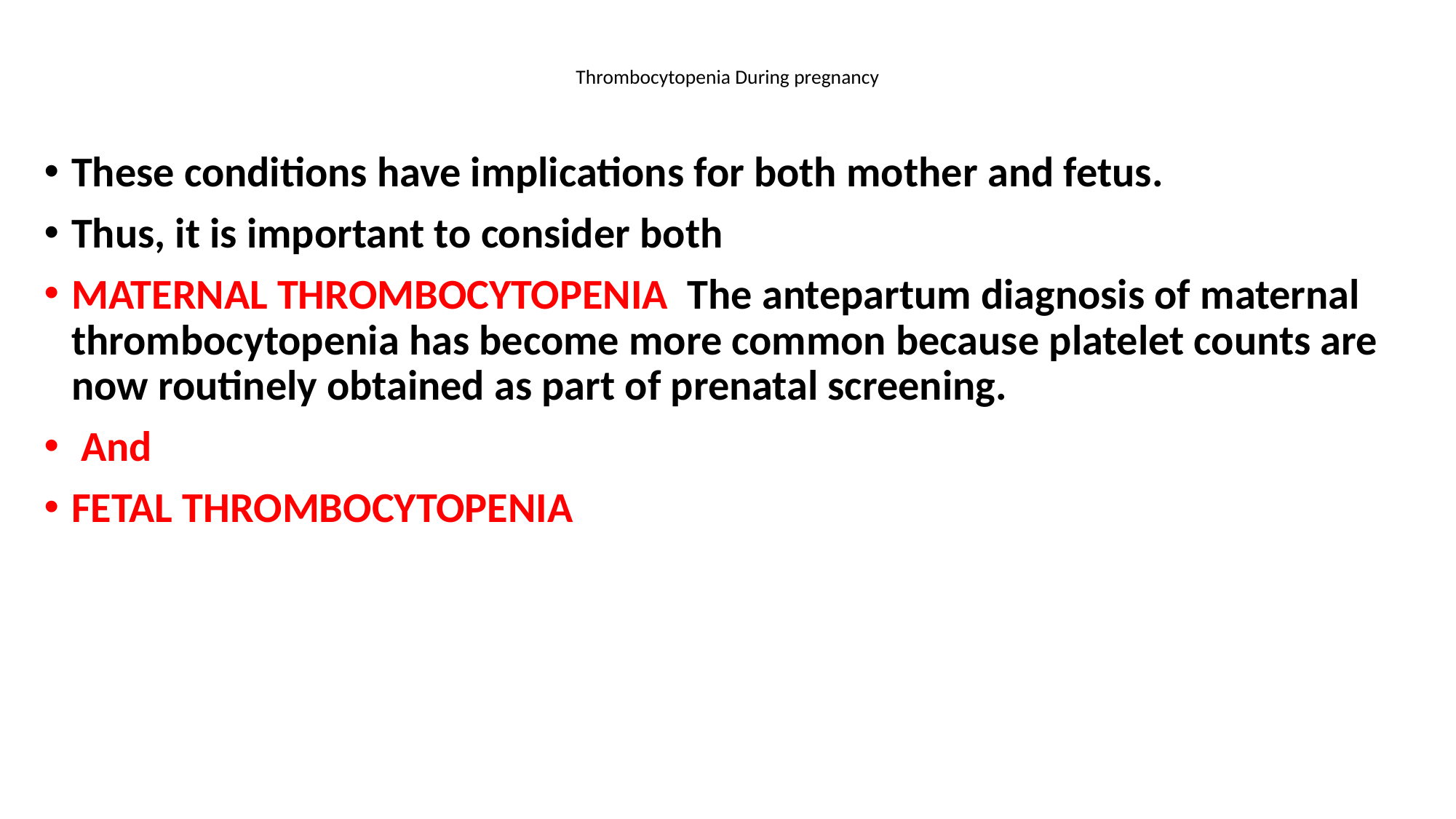

# Thrombocytopenia During pregnancy
These conditions have implications for both mother and fetus.
Thus, it is important to consider both
MATERNAL THROMBOCYTOPENIA  The antepartum diagnosis of maternal thrombocytopenia has become more common because platelet counts are now routinely obtained as part of prenatal screening.
 And
FETAL THROMBOCYTOPENIA